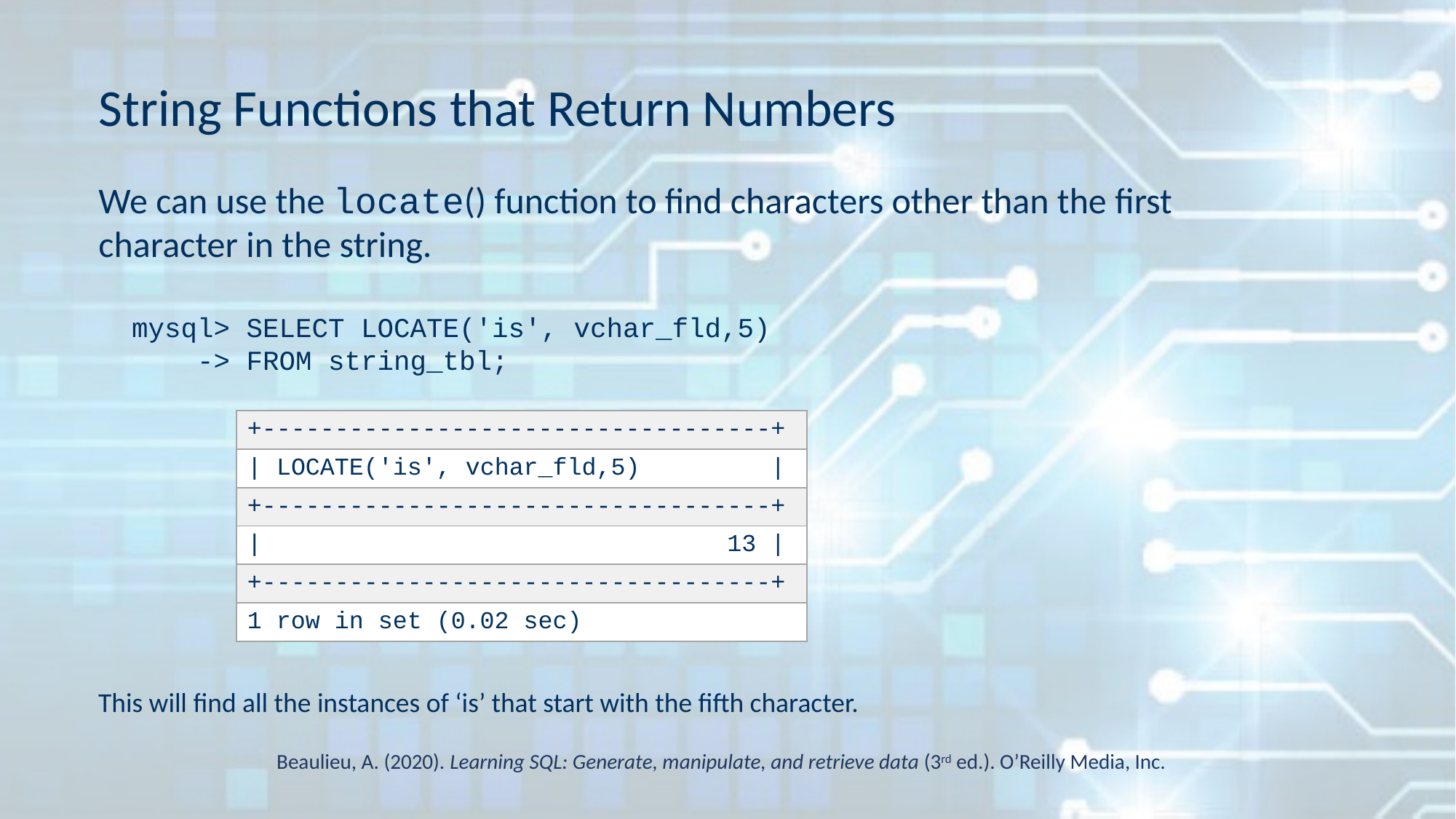

# String Functions that Return Numbers
We can use the locate() function to find characters other than the first character in the string.
mysql> SELECT LOCATE('is', vchar_fld,5)
    -> FROM string_tbl;
| +-----------------------------------+ |
| --- |
| | LOCATE('is', vchar\_fld,5) | |
| +-----------------------------------+ |
| | 13 | |
| +-----------------------------------+ |
| 1 row in set (0.02 sec) |
This will find all the instances of ‘is’ that start with the fifth character.